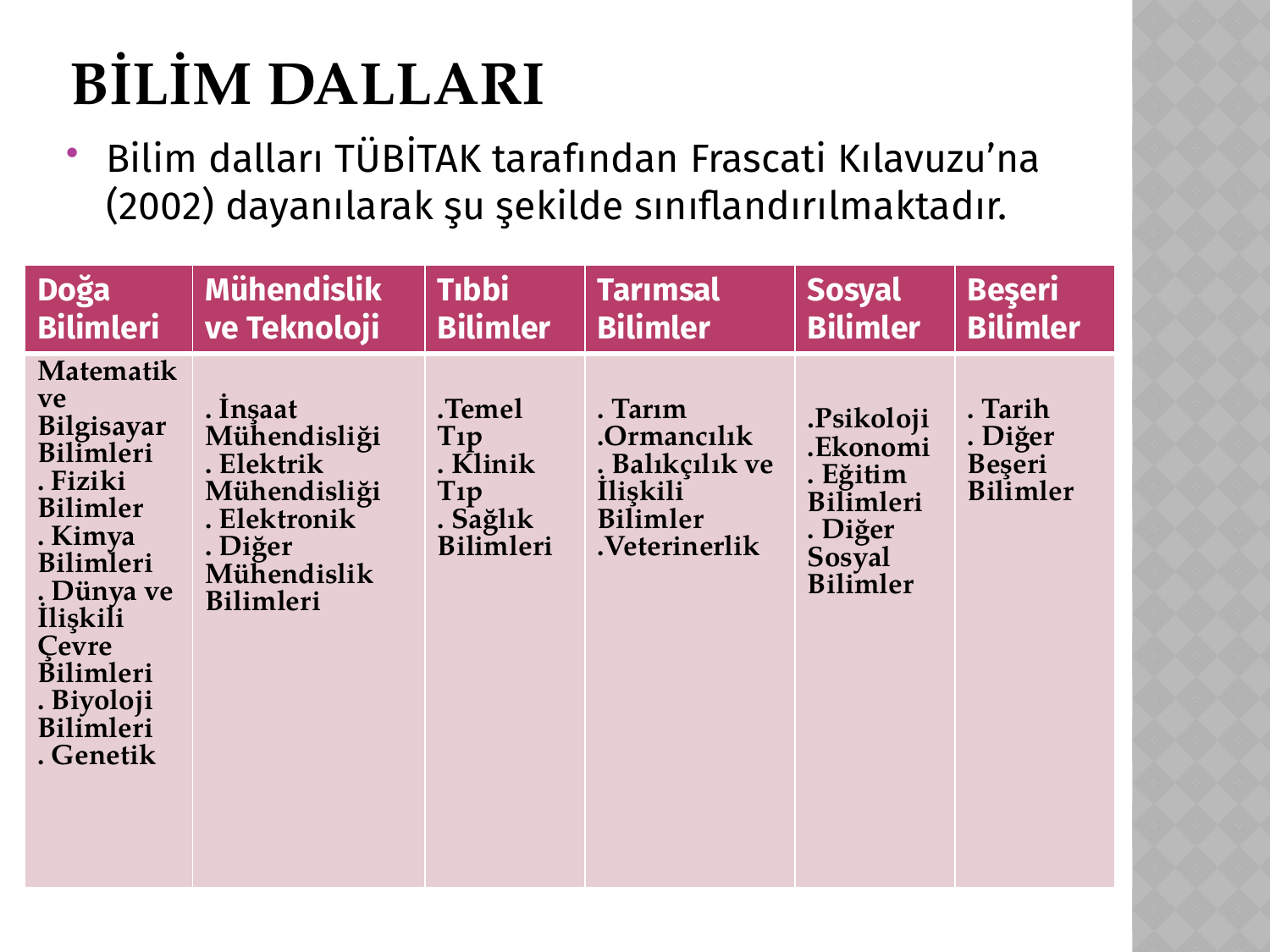

# Bilim DallarI
Bilim dalları TÜBİTAK tarafından Frascati Kılavuzu’na (2002) dayanılarak şu şekilde sınıflandırılmaktadır.
| Doğa Bilimleri | Mühendislik ve Teknoloji | Tıbbi Bilimler | Tarımsal Bilimler | Sosyal Bilimler | Beşeri Bilimler |
| --- | --- | --- | --- | --- | --- |
| Matematik ve Bilgisayar Bilimleri . Fiziki Bilimler . Kimya Bilimleri . Dünya ve İlişkili Çevre Bilimleri . Biyoloji Bilimleri . Genetik | . İnşaat Mühendisliği . Elektrik Mühendisliği . Elektronik . Diğer Mühendislik Bilimleri | .Temel Tıp . Klinik Tıp . Sağlık Bilimleri | . Tarım .Ormancılık . Balıkçılık ve İlişkili Bilimler .Veterinerlik | .Psikoloji .Ekonomi . Eğitim Bilimleri . Diğer Sosyal Bilimler | . Tarih . Diğer Beşeri Bilimler |